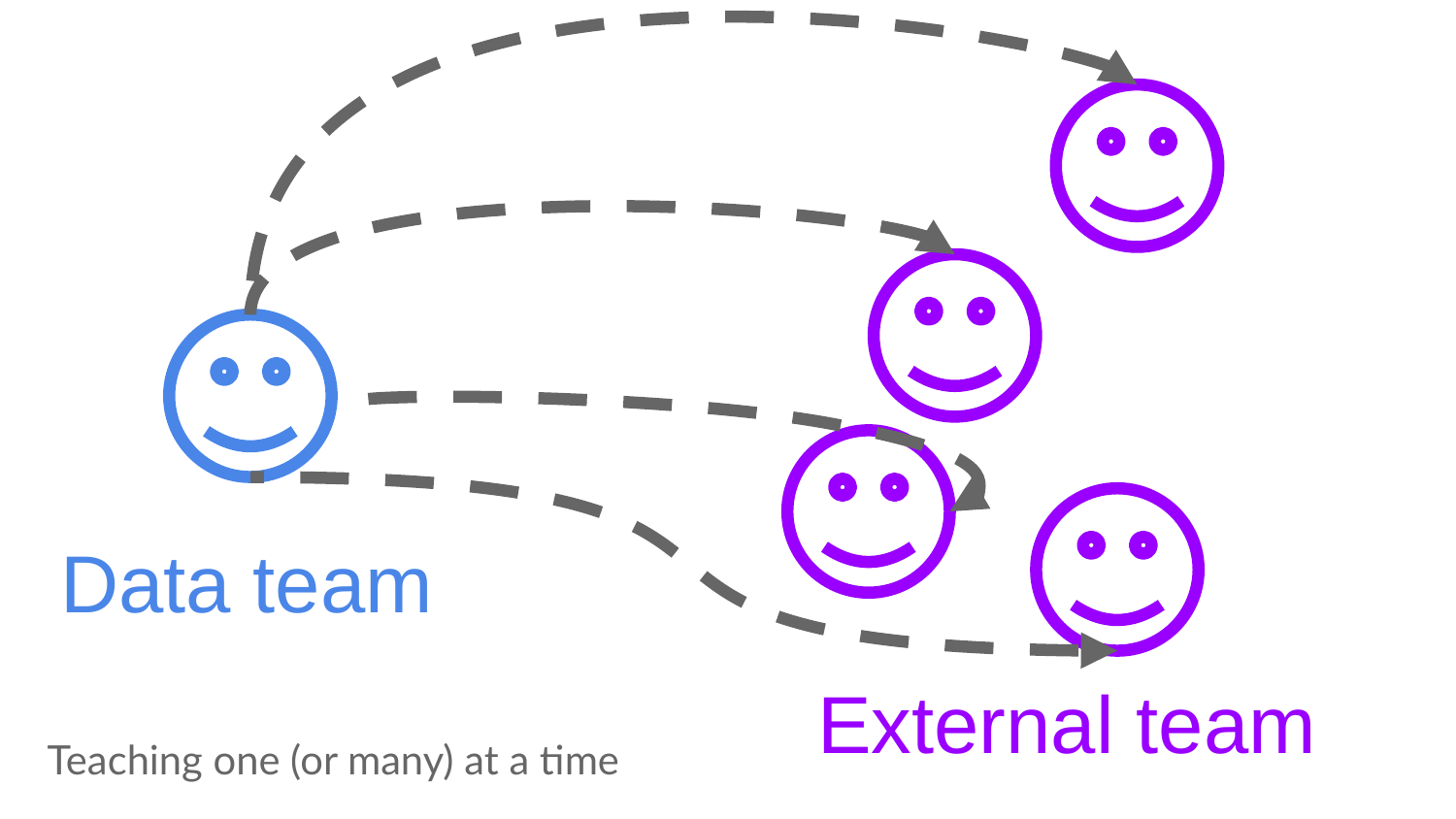

Data team
External team
Teaching one (or many) at a time